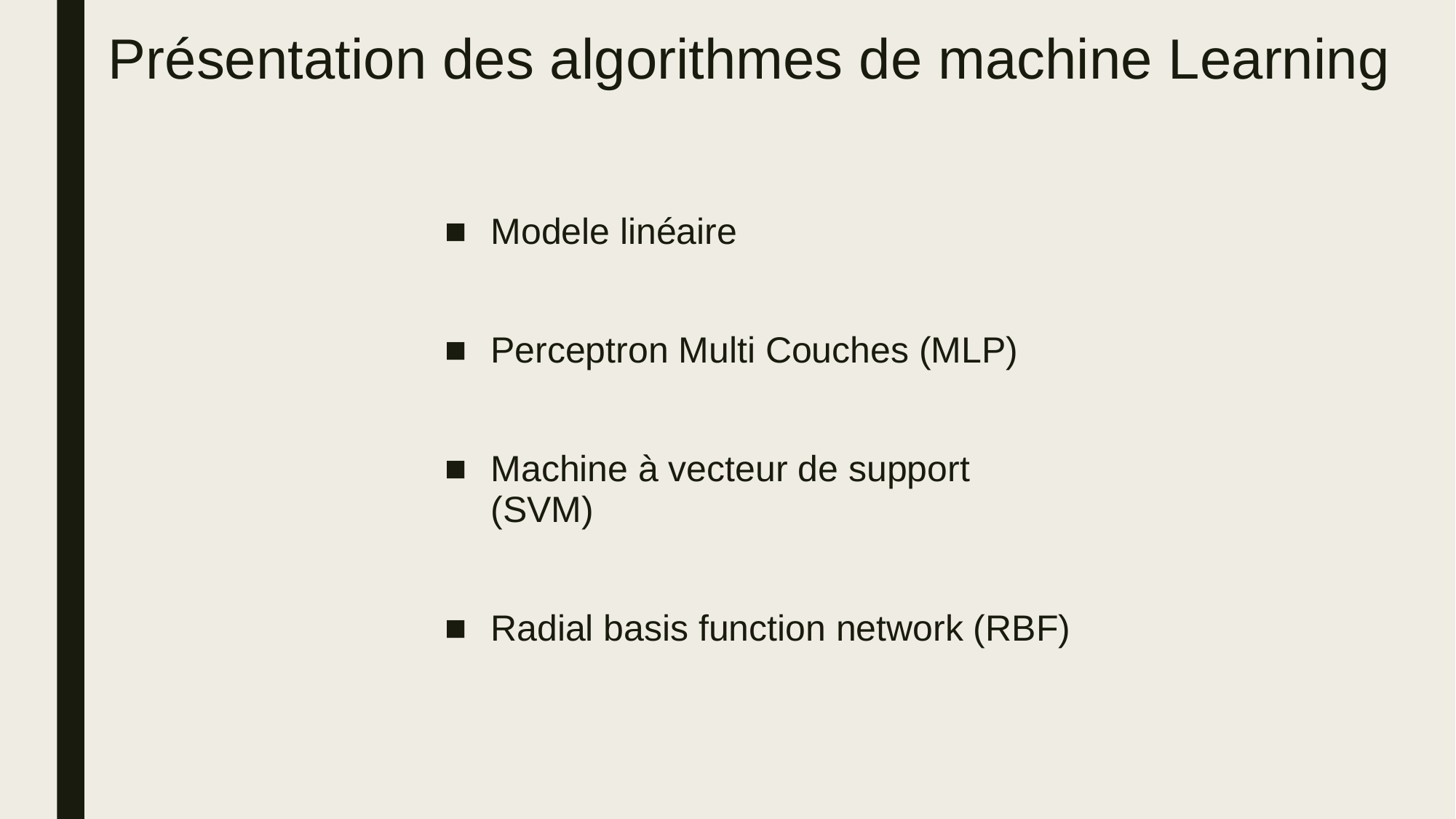

# Présentation des algorithmes de machine Learning
Modele linéaire

Perceptron Multi Couches (MLP)

Machine à vecteur de support (SVM)

Radial basis function network (RBF)